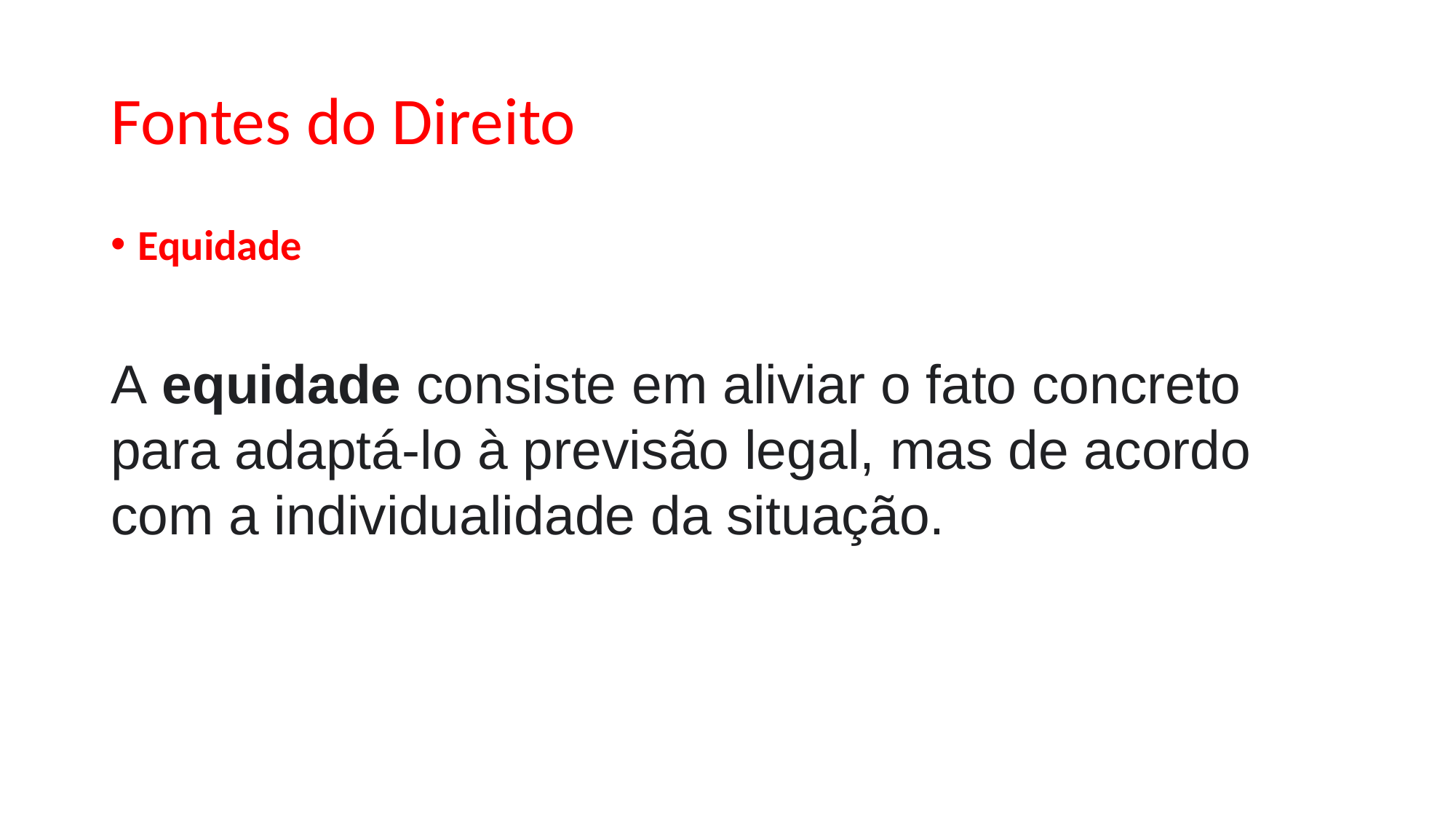

# Fontes do Direito
Equidade
A equidade consiste em aliviar o fato concreto para adaptá-lo à previsão legal, mas de acordo com a individualidade da situação.